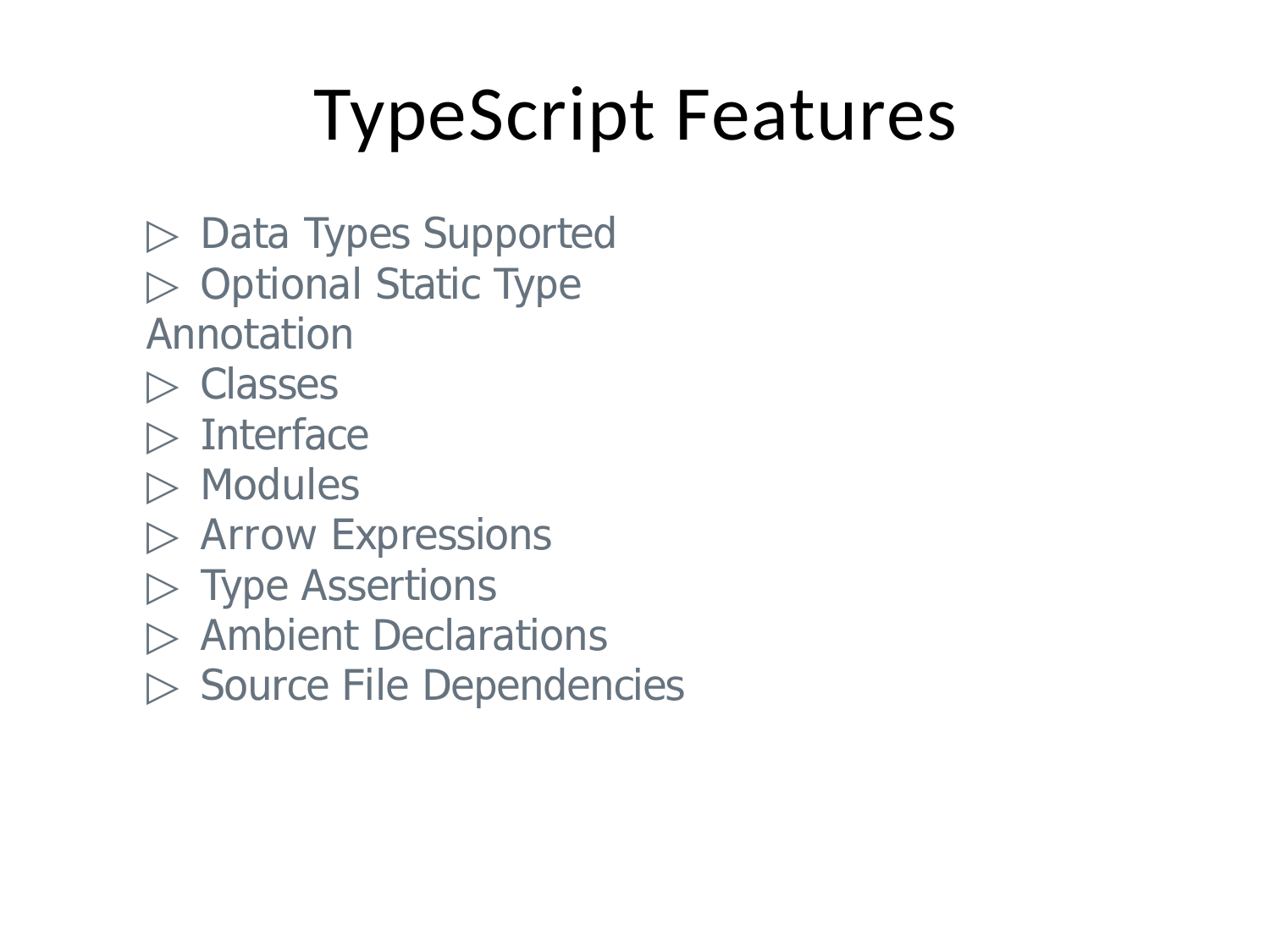

# TypeScript Features
▷	Data Types Supported
▷	Optional Static Type Annotation
▷	Classes
▷	Interface
▷	Modules
▷	Arrow Expressions
▷	Type Assertions
▷	Ambient Declarations
▷	Source File Dependencies